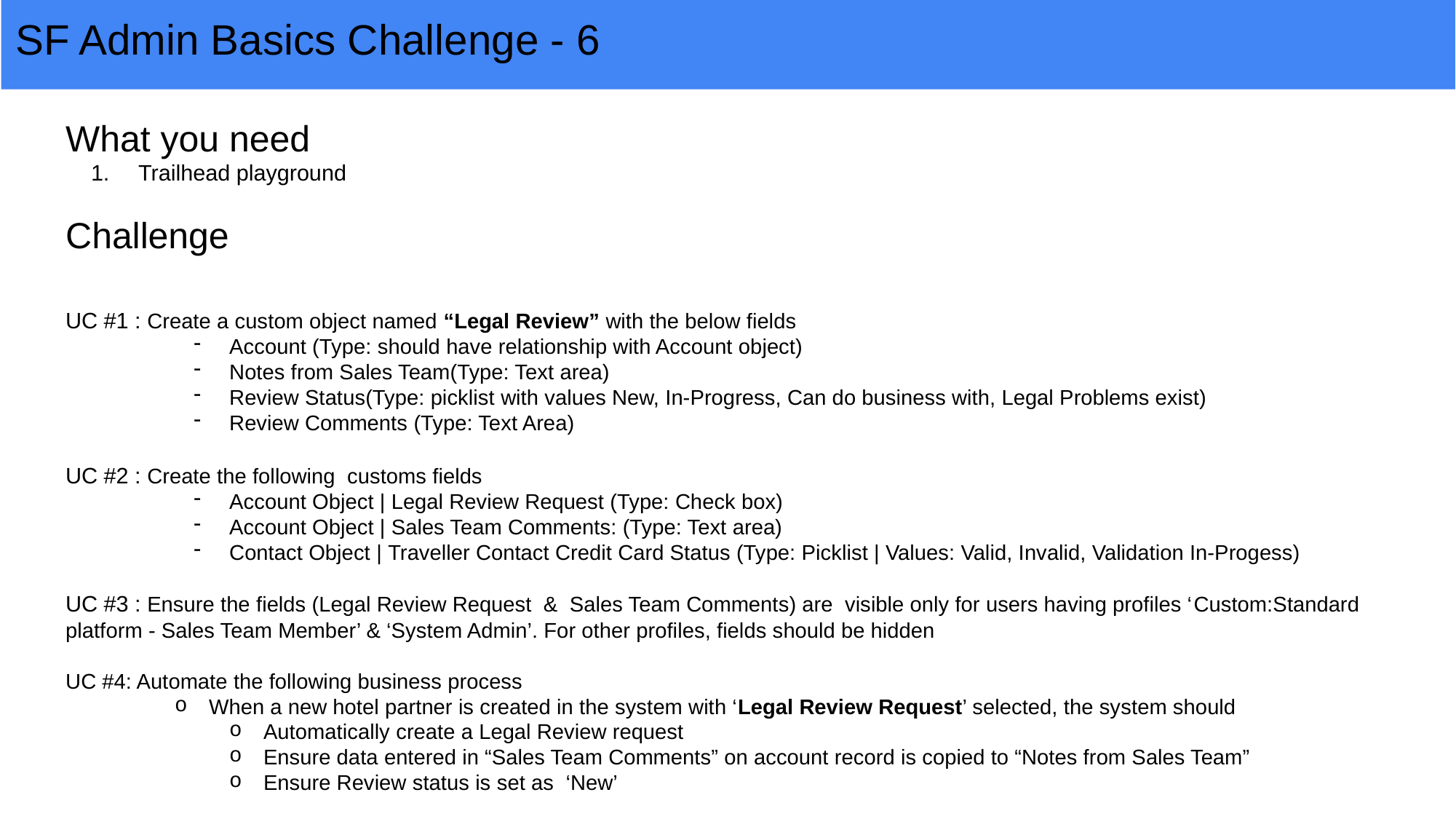

# SF Admin Basics Challenge - 6
What you need
Trailhead playground

Challenge

UC #1 : Create a custom object named “Legal Review” with the below fields
Account (Type: should have relationship with Account object)
Notes from Sales Team(Type: Text area)
Review Status(Type: picklist with values New, In-Progress, Can do business with, Legal Problems exist)
Review Comments (Type: Text Area)

UC #2 : Create the following  customs fields
Account Object | Legal Review Request (Type: Check box)
Account Object | Sales Team Comments: (Type: Text area)
Contact Object | Traveller Contact Credit Card Status (Type: Picklist | Values: Valid, Invalid, Validation In-Progess)

UC #3 : Ensure the fields (Legal Review Request  &  Sales Team Comments) are  visible only for users having profiles ‘Custom:Standard platform - Sales Team Member’ & ‘System Admin’. For other profiles, fields should be hidden

UC #4: Automate the following business process
When a new hotel partner is created in the system with ‘Legal Review Request’ selected, the system should
Automatically create a Legal Review request
Ensure data entered in “Sales Team Comments” on account record is copied to “Notes from Sales Team”
Ensure Review status is set as  ‘New’